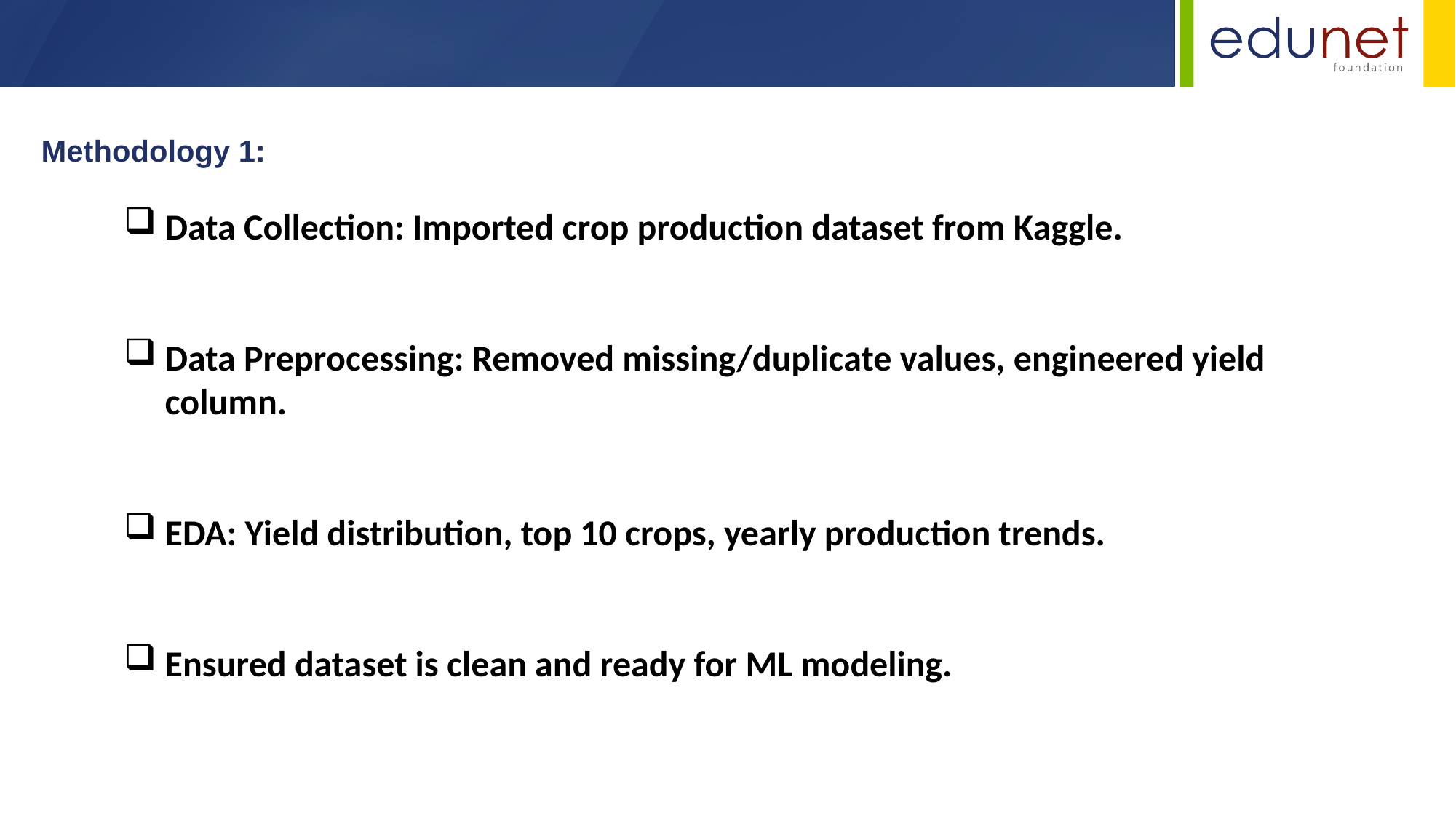

Methodology 1:
Data Collection: Imported crop production dataset from Kaggle.

Data Preprocessing: Removed missing/duplicate values, engineered yield column.

EDA: Yield distribution, top 10 crops, yearly production trends.

Ensured dataset is clean and ready for ML modeling.